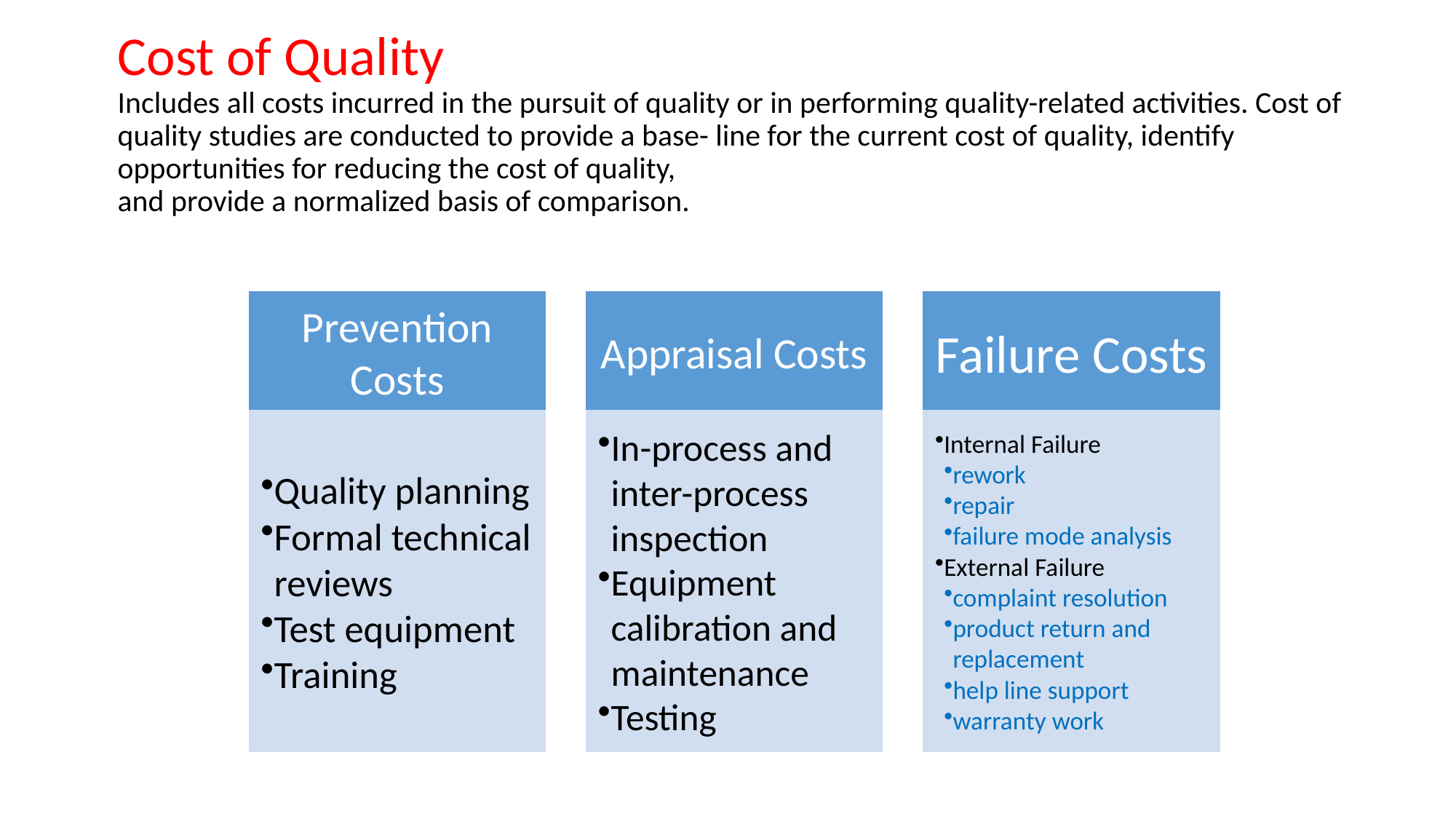

# Cost of Quality Includes all costs incurred in the pursuit of quality or in performing quality-related activities. Cost of quality studies are conducted to provide a base- line for the current cost of quality, identify opportunities for reducing the cost of quality, and provide a normalized basis of comparison.
Prevention Costs
Quality planning
Appraisal Costs
In-process and inter-process inspection
Failure Costs
Internal Failure
External Failure
Formal technical reviews
Training
Equipment calibration and maintenance
Testing
rework
repair
failure mode analysis
complaint resolution
product return and replacement
help line support
warranty work
Test equipment